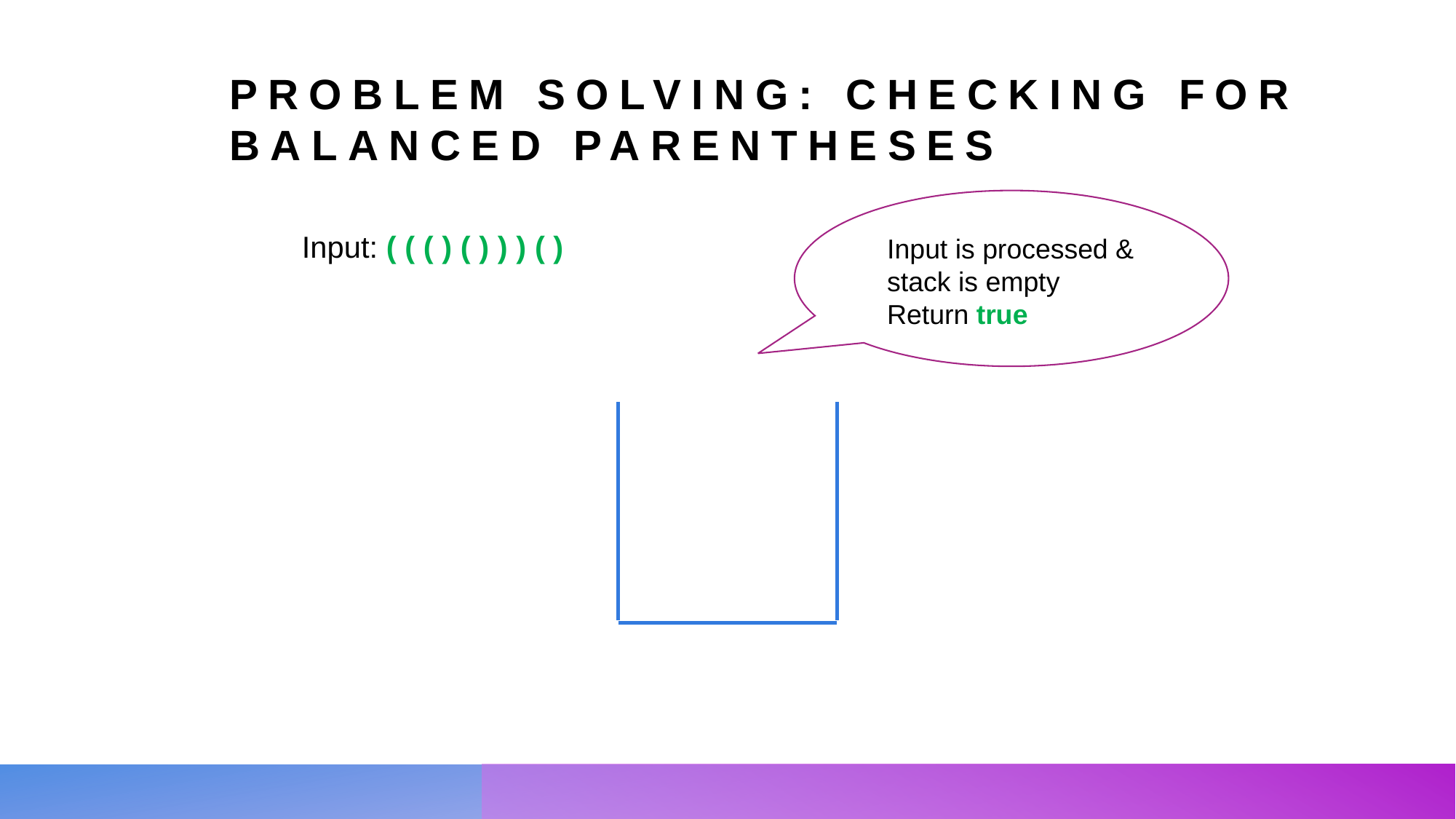

Problem Solving: Checking for Balanced Parentheses

Input is processed & stack is empty
Return true
Input: ( ( ( ) ( ) ) ) ( )